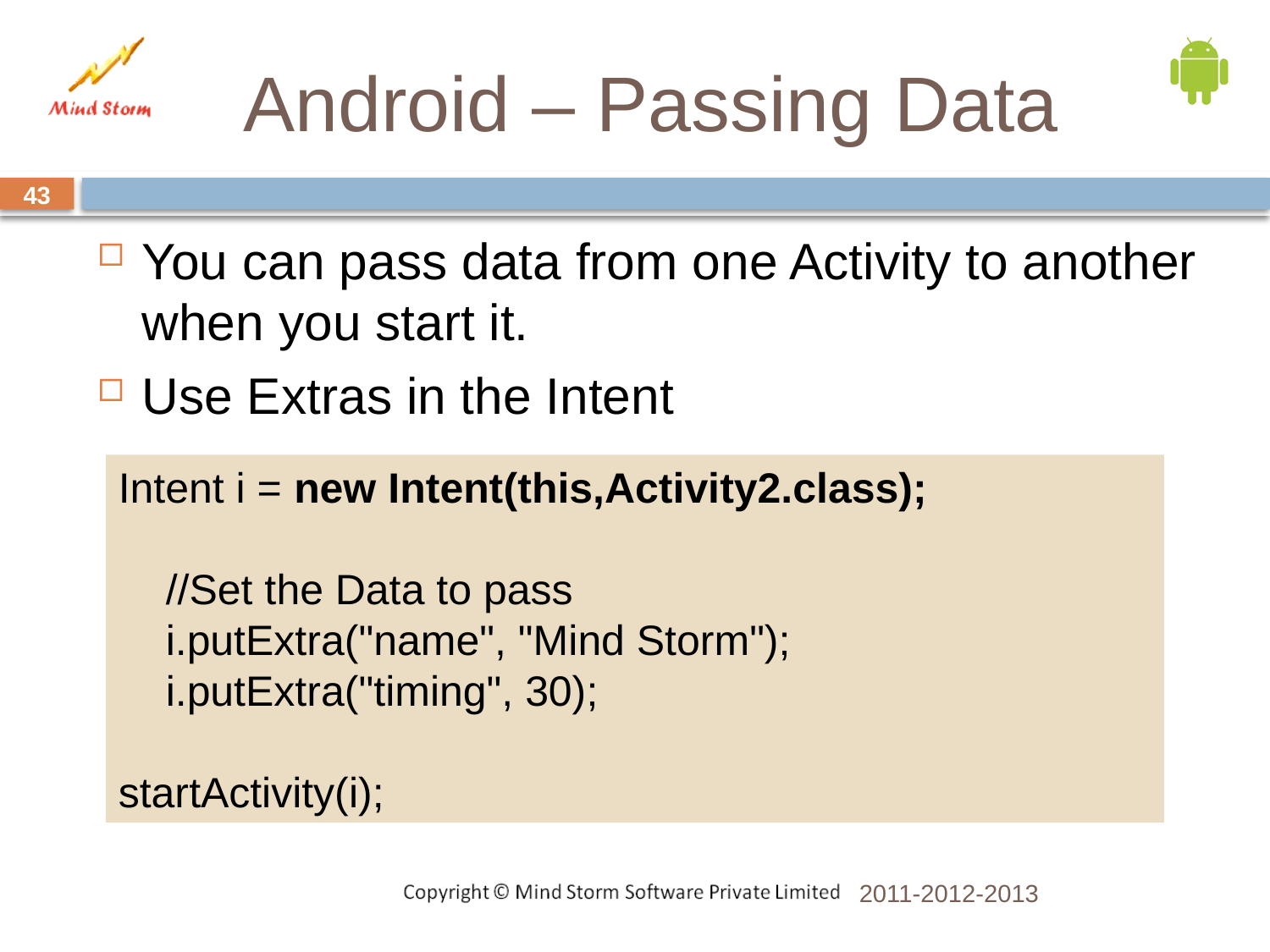

# Android – Passing Data
43
You can pass data from one Activity to another when you start it.
Use Extras in the Intent
Intent i = new Intent(this,Activity2.class);
    //Set the Data to pass
    i.putExtra("name", "Mind Storm");
    i.putExtra("timing", 30);
startActivity(i);
2011-2012-2013